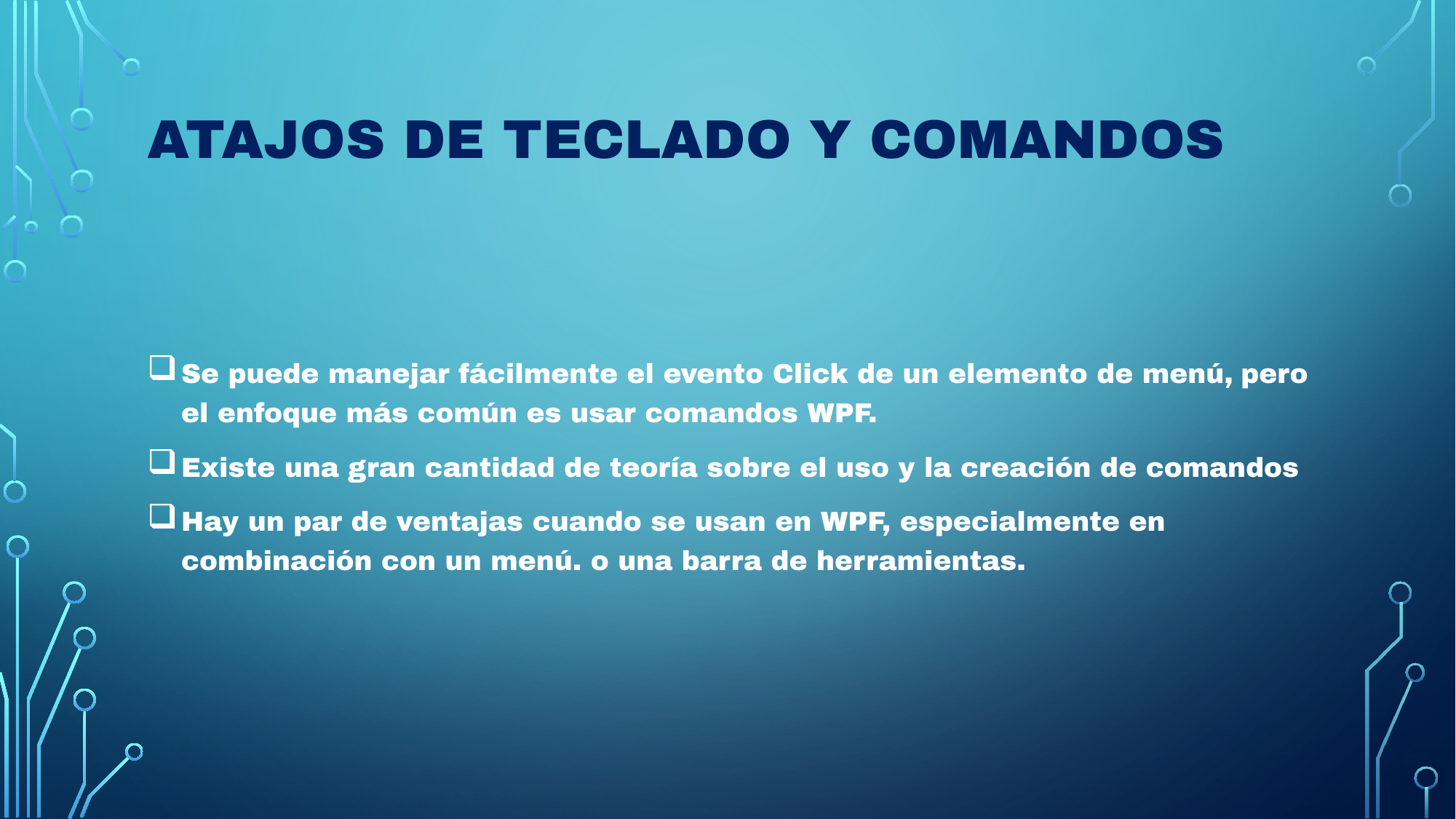

# Atajos de teclado y Comandos
Se puede manejar fácilmente el evento Click de un elemento de menú, pero el enfoque más común es usar comandos WPF.
Existe una gran cantidad de teoría sobre el uso y la creación de comandos
Hay un par de ventajas cuando se usan en WPF, especialmente en combinación con un menú. o una barra de herramientas.